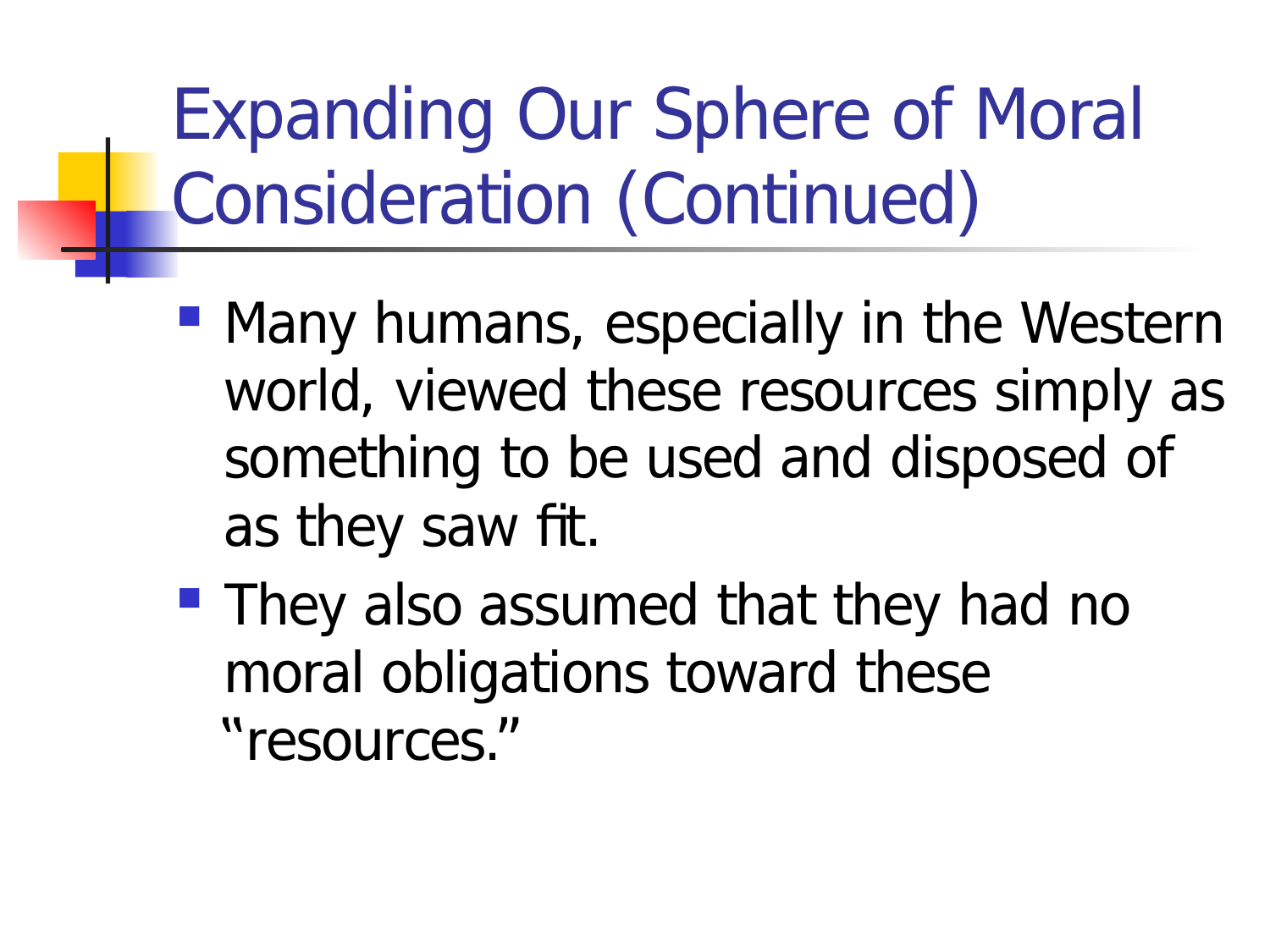

# Expanding Our Sphere of Moral Consideration (Continued)
Many humans, especially in the Western world, viewed these resources simply as something to be used and disposed of as they saw fit.
They also assumed that they had no moral obligations toward these “resources.”